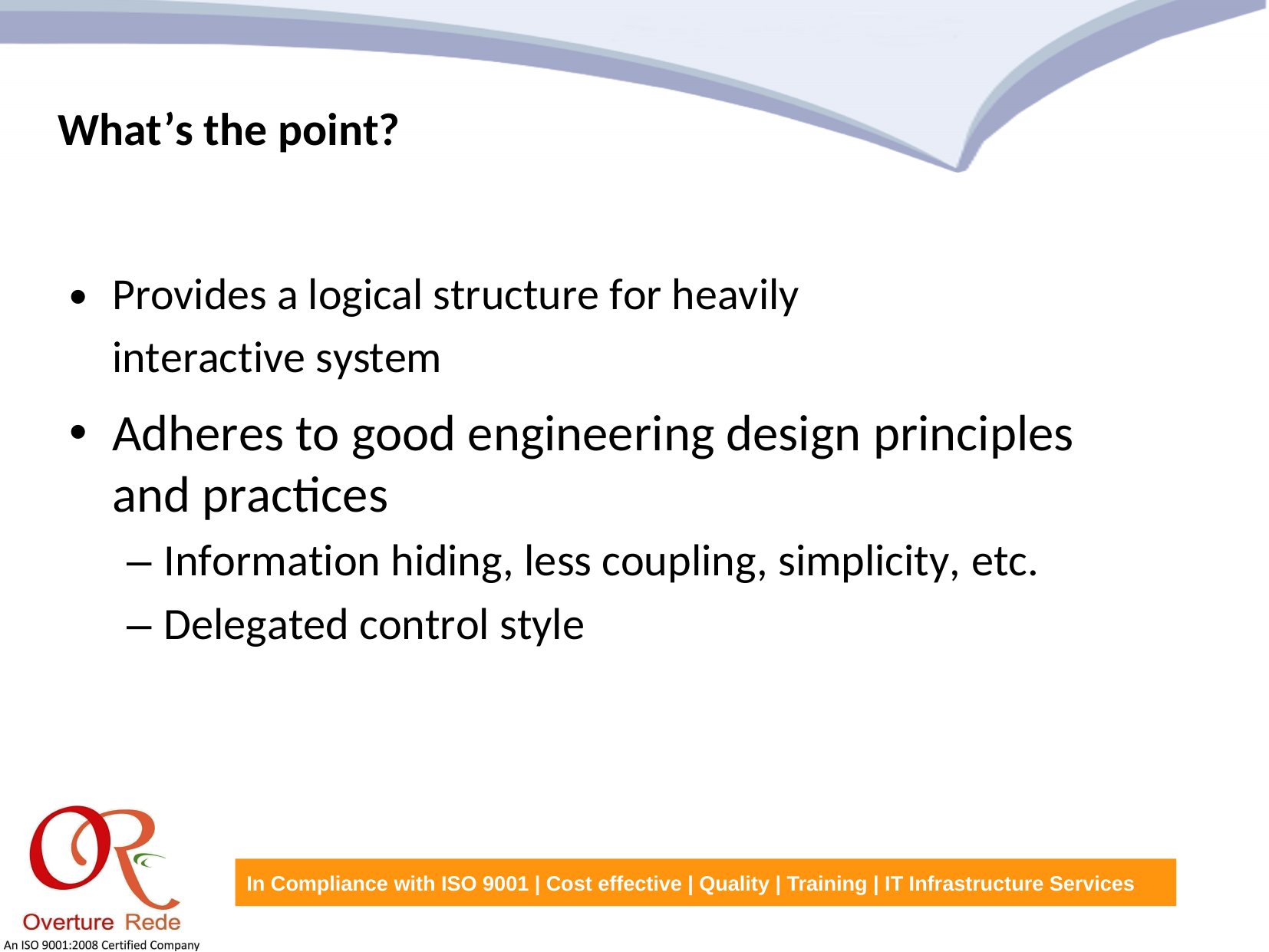

What’s the point?
•
Provides a logical structure for heavily
interactive system
Adheres to good engineering design principles and practices
– Information hiding, less coupling, simplicity, etc.
– Delegated control style
•